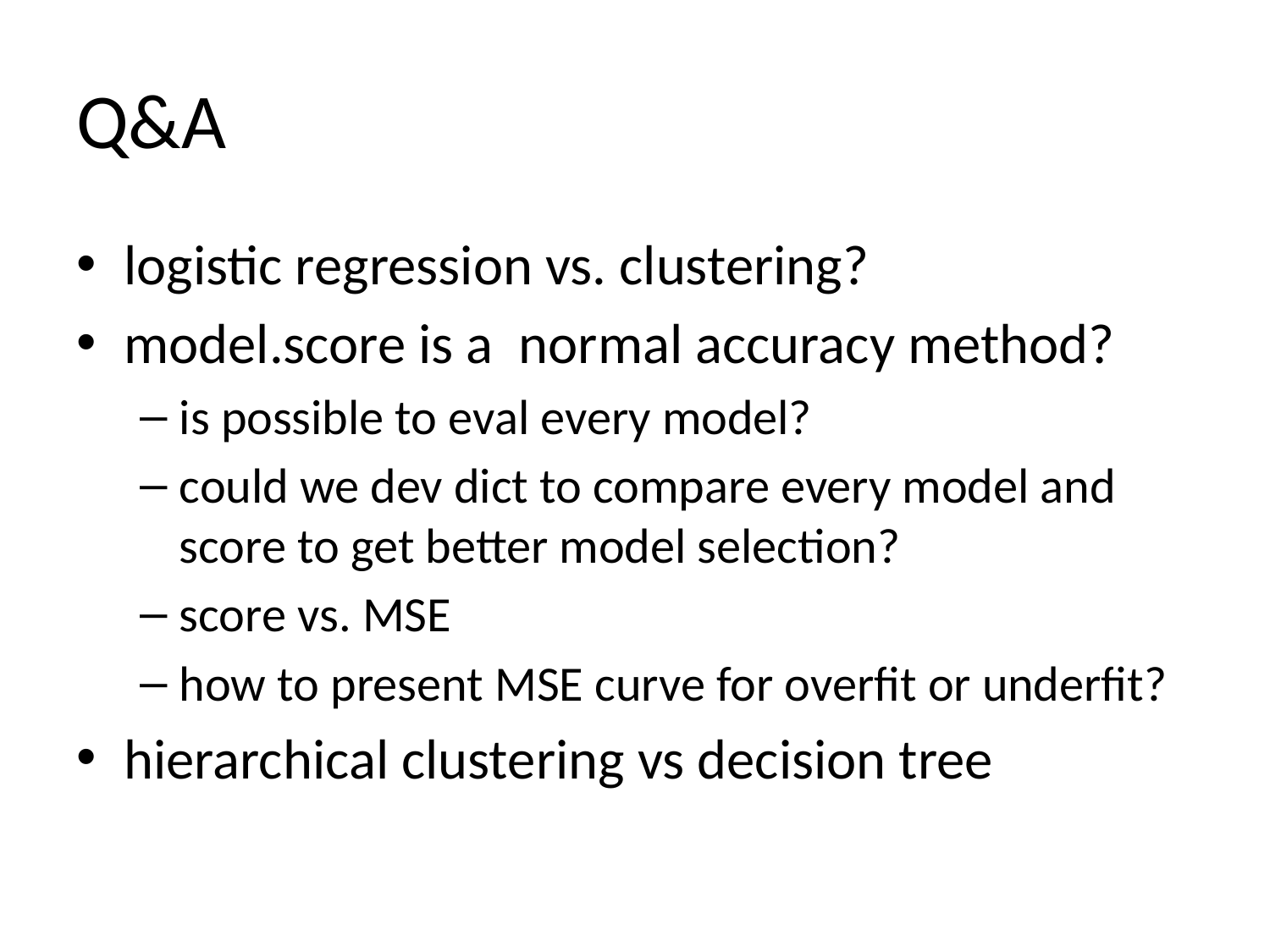

# Q&A
logistic regression vs. clustering?
model.score is a  normal accuracy method?
is possible to eval every model?
could we dev dict to compare every model and score to get better model selection?
score vs. MSE
how to present MSE curve for overfit or underfit?
hierarchical clustering vs decision tree